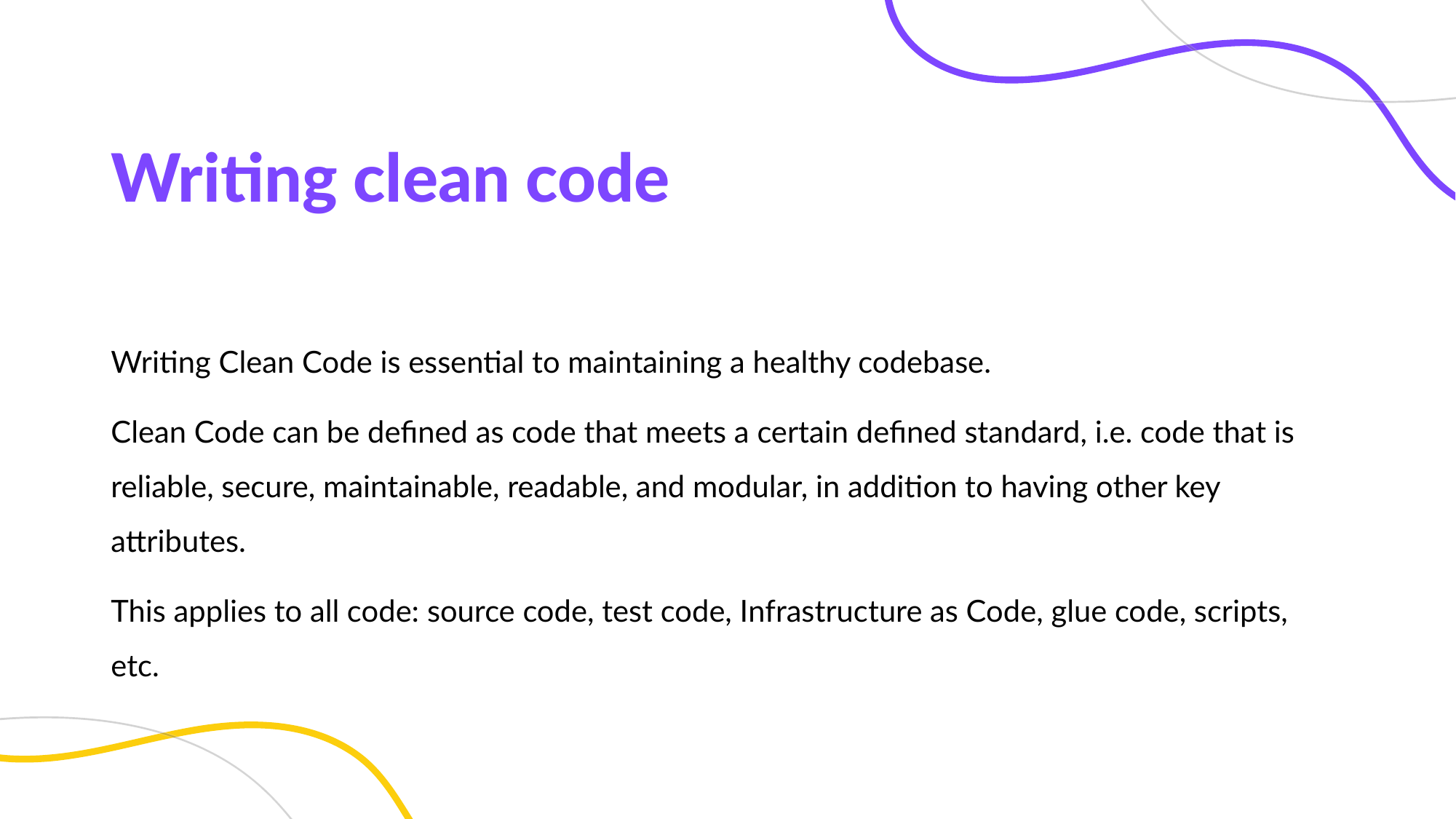

# Writing clean code
Writing Clean Code is essential to maintaining a healthy codebase.
Clean Code can be defined as code that meets a certain defined standard, i.e. code that is reliable, secure, maintainable, readable, and modular, in addition to having other key attributes.
This applies to all code: source code, test code, Infrastructure as Code, glue code, scripts, etc.